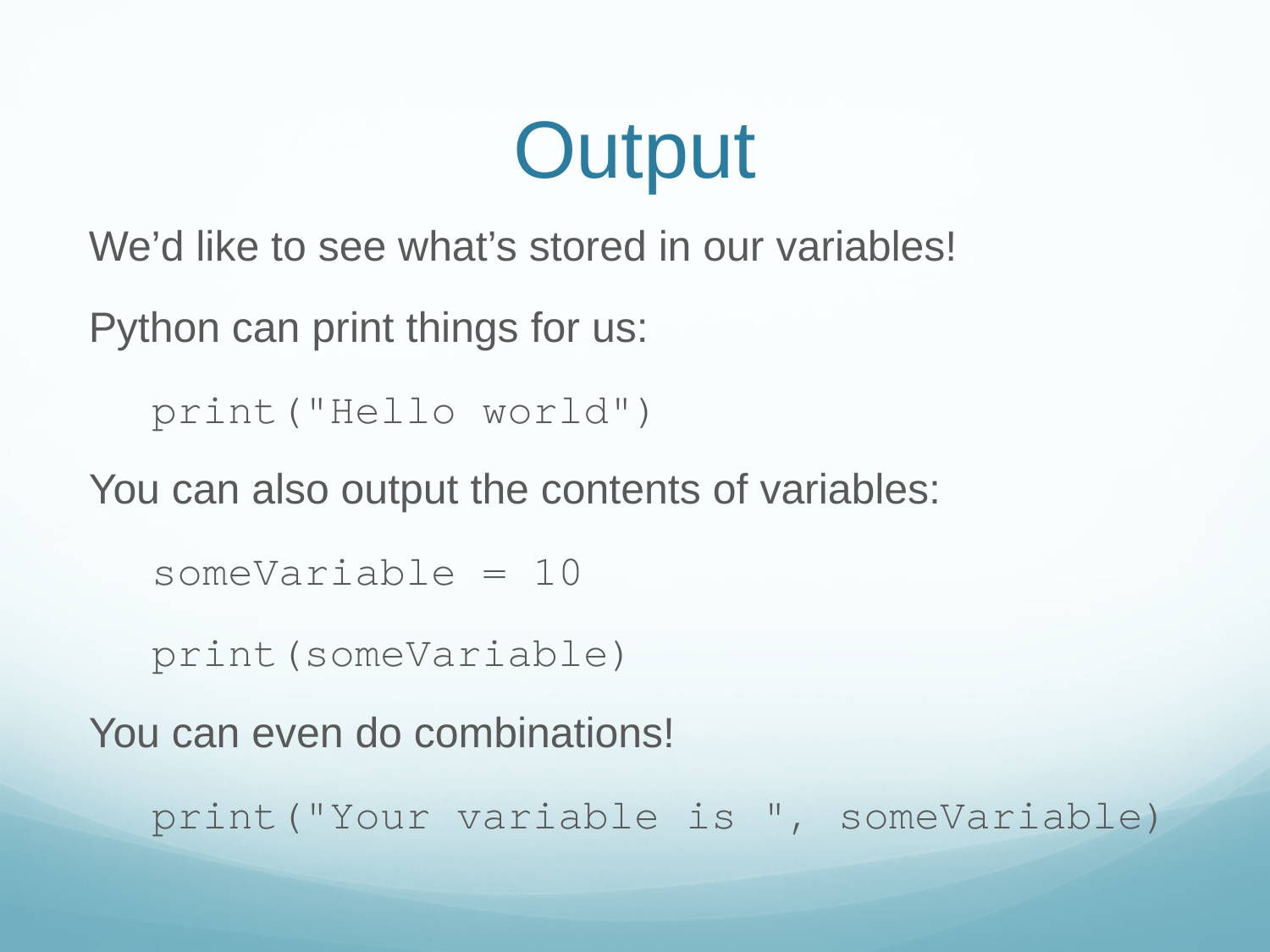

Output
We’d like to see what’s stored in our variables!

Python can print things for us:

print("Hello world")

You can also output the contents of variables:

someVariable = 10

print(someVariable)

You can even do combinations!

print("Your variable is ", someVariable)